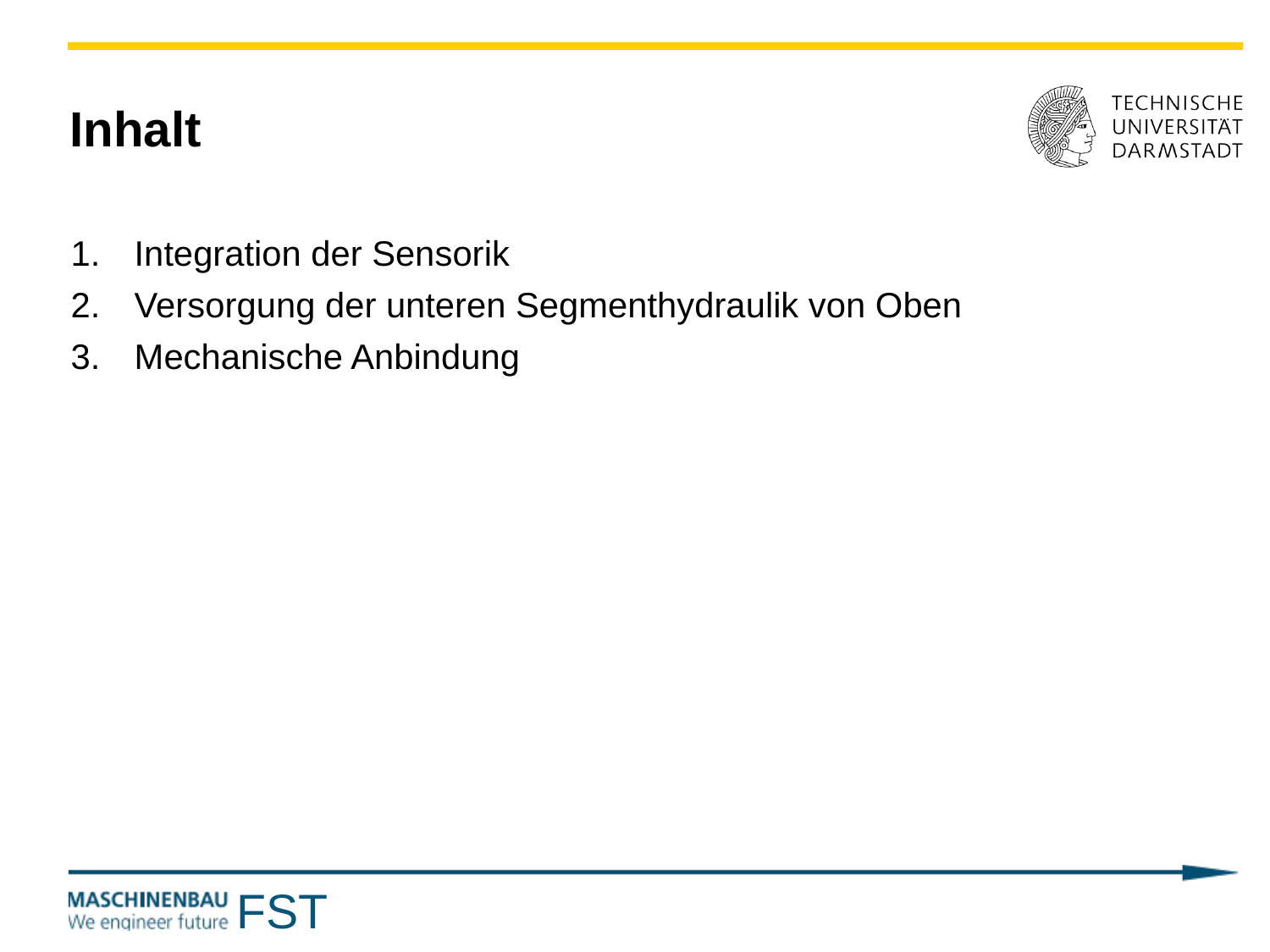

# Inhalt
Integration der Sensorik
Versorgung der unteren Segmenthydraulik von Oben
Mechanische Anbindung